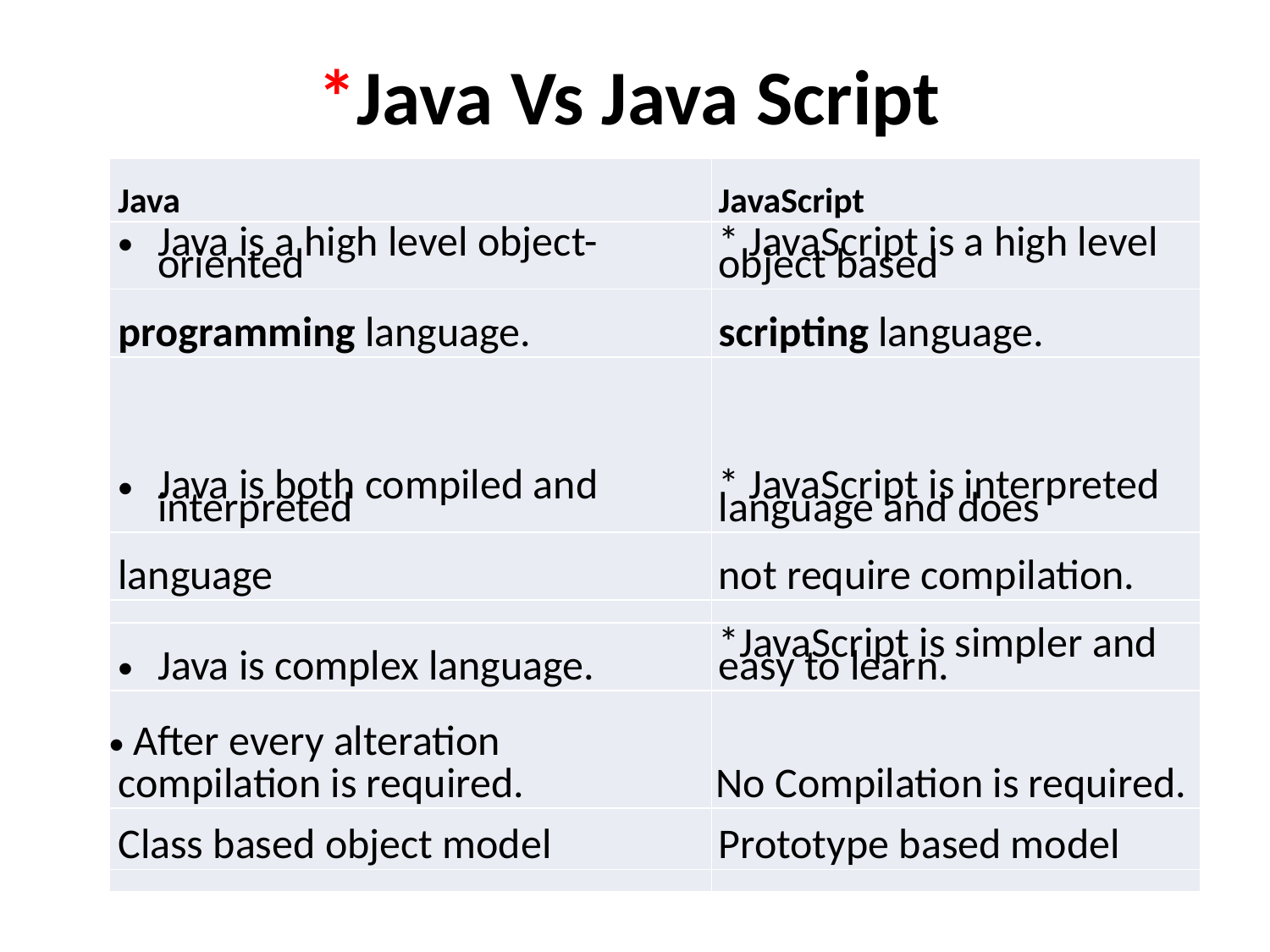

# *Java Vs Java Script
| Java | JavaScript |
| --- | --- |
| Java is a high level object-oriented | \* JavaScript is a high level object based |
| programming language. | scripting language. |
| Java is both compiled and interpreted | \* JavaScript is interpreted language and does |
| language | not require compilation. |
|  |  |
| Java is complex language. | \*JavaScript is simpler and easy to learn. |
| After every alteration compilation is required. | No Compilation is required. |
| Class based object model | Prototype based model |
|  |  |